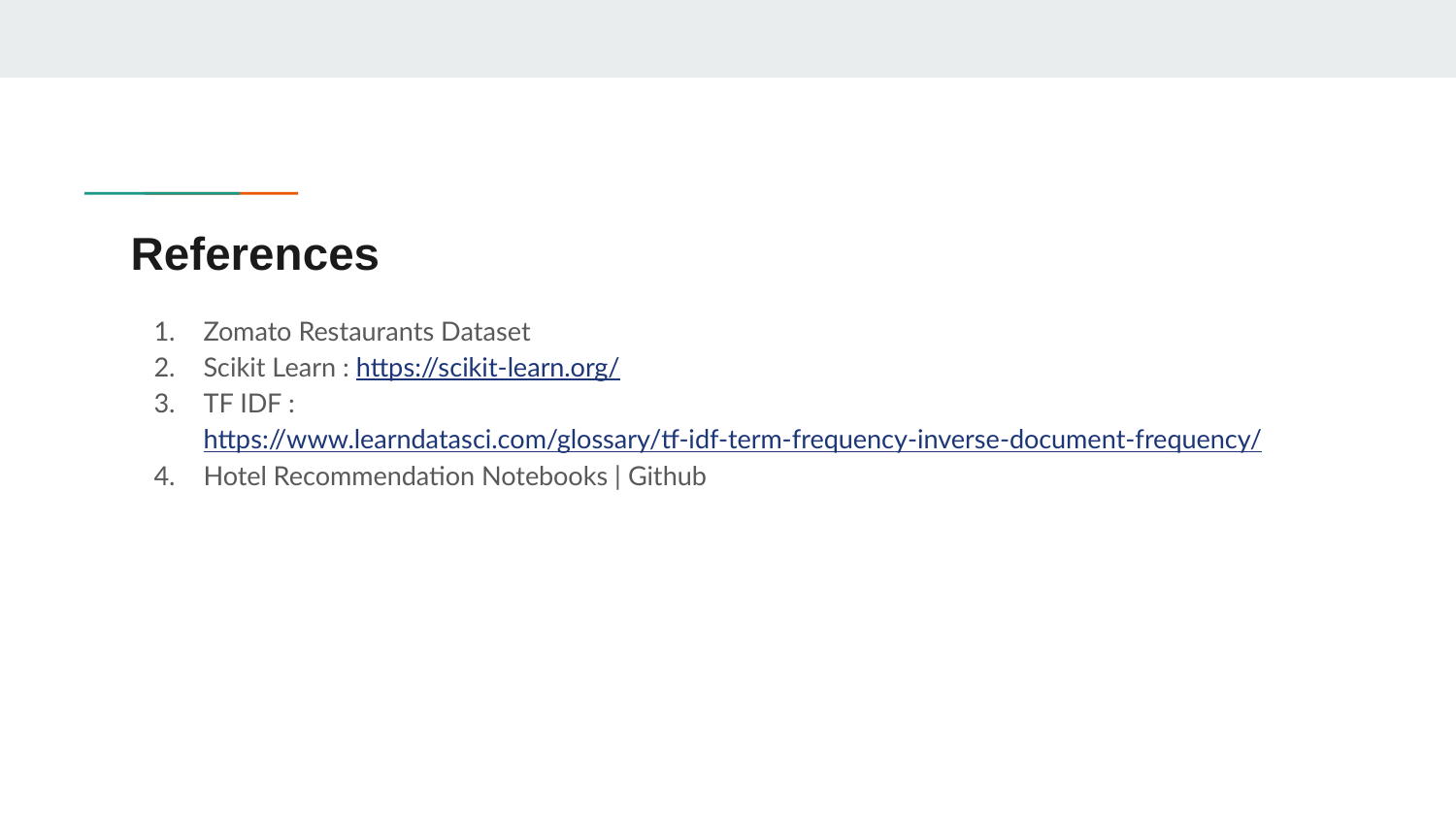

# References
Zomato Restaurants Dataset
Scikit Learn : https://scikit-learn.org/
TF IDF : https://www.learndatasci.com/glossary/tf-idf-term-frequency-inverse-document-frequency/
Hotel Recommendation Notebooks | Github